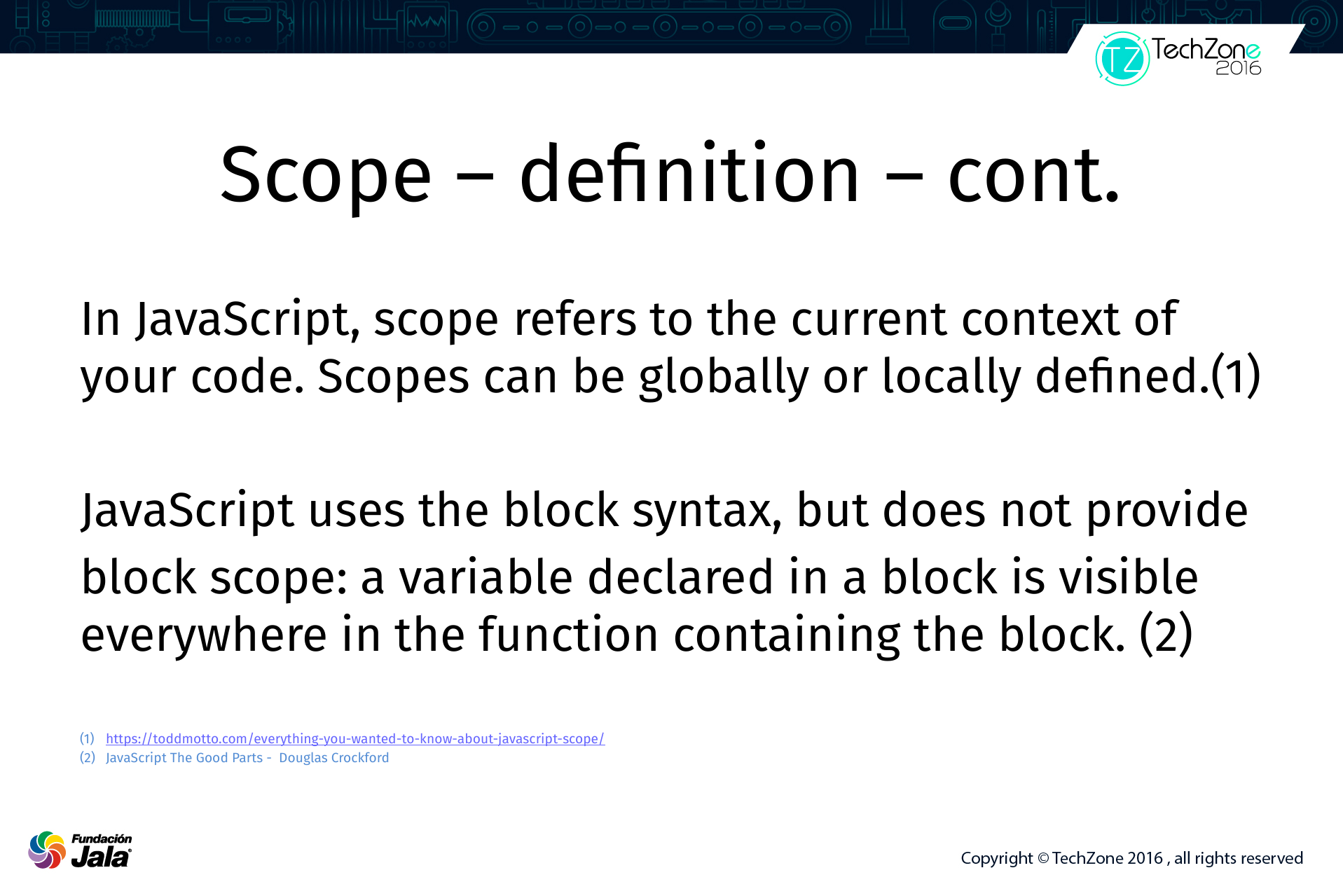

# Scope – definition – cont.
In JavaScript, scope refers to the current context of your code. Scopes can be globally or locally defined.(1)

JavaScript uses the block syntax, but does not provide
block scope: a variable declared in a block is visible everywhere in the function containing the block. (2)

https://toddmotto.com/everything-you-wanted-to-know-about-javascript-scope/
JavaScript The Good Parts -  Douglas Crockford